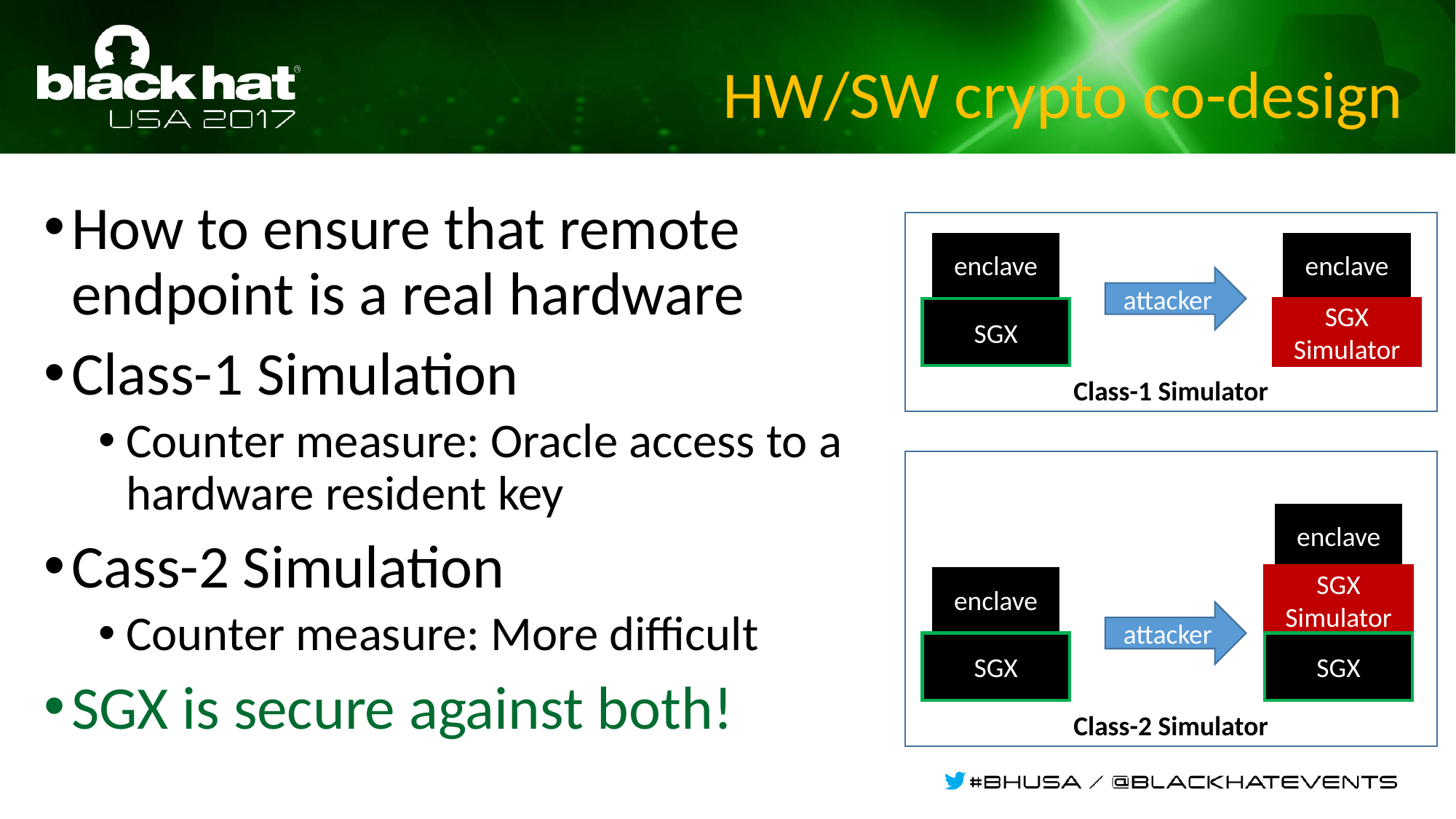

# HW/SW crypto co-design
How to ensure that remote endpoint is a real hardware
Class-1 Simulation
Counter measure: Oracle access to a hardware resident key
Cass-2 Simulation
Counter measure: More difficult
SGX is secure against both!
Class-1 Simulator
enclave
enclave
attacker
SGX
SGX Simulator
Class-2 Simulator
enclave
enclave
SGX Simulator
attacker
SGX
SGX